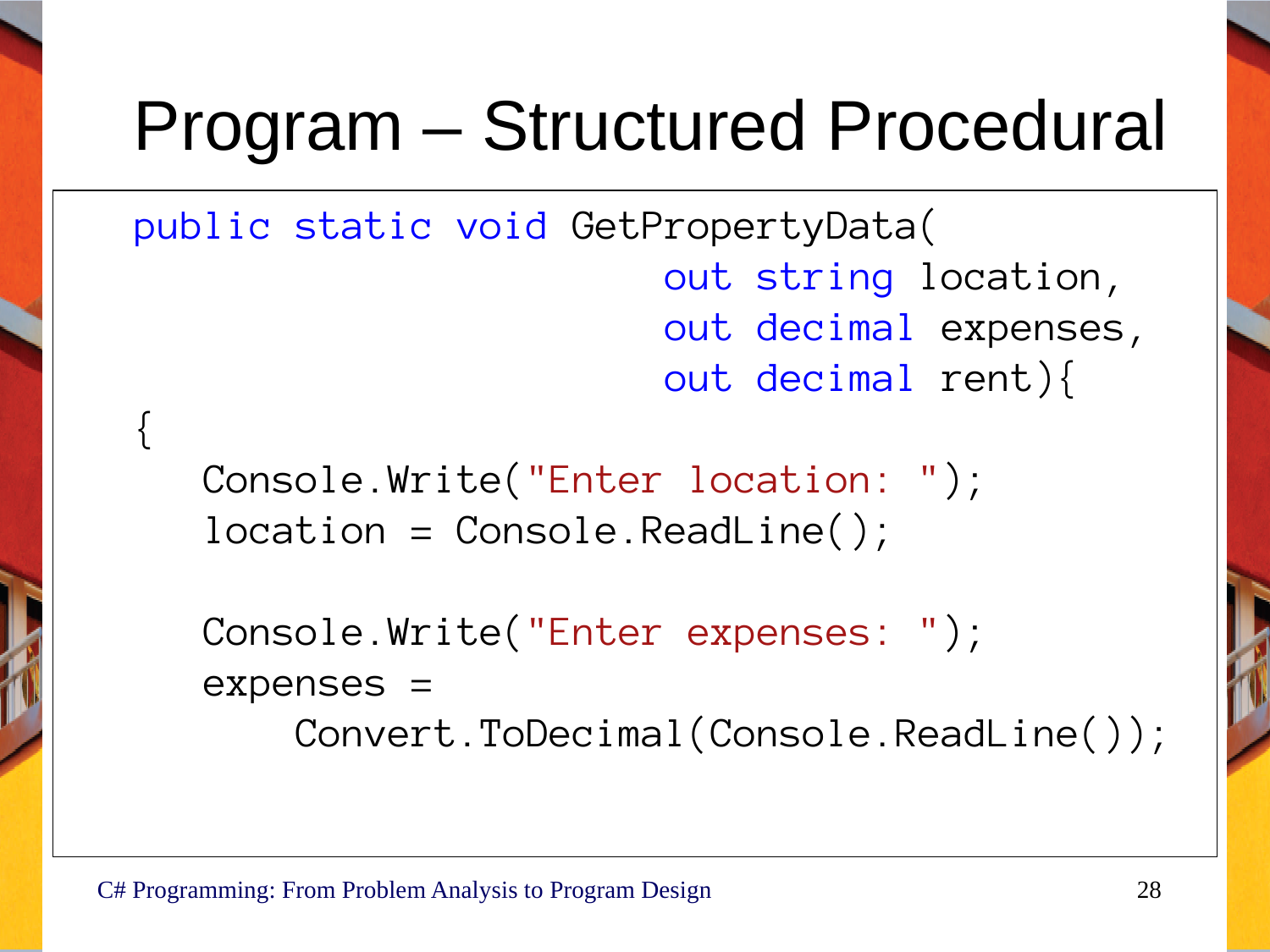

# Program – Structured Procedural
   public static void GetPropertyData(
                          out string location,
                          out decimal expenses,
                          out decimal rent){
   {
      Console.Write("Enter location: ");
      location = Console.ReadLine();

      Console.Write("Enter expenses: ");
      expenses =
          Convert.ToDecimal(Console.ReadLine());

C# Programming: From Problem Analysis to Program Design

28